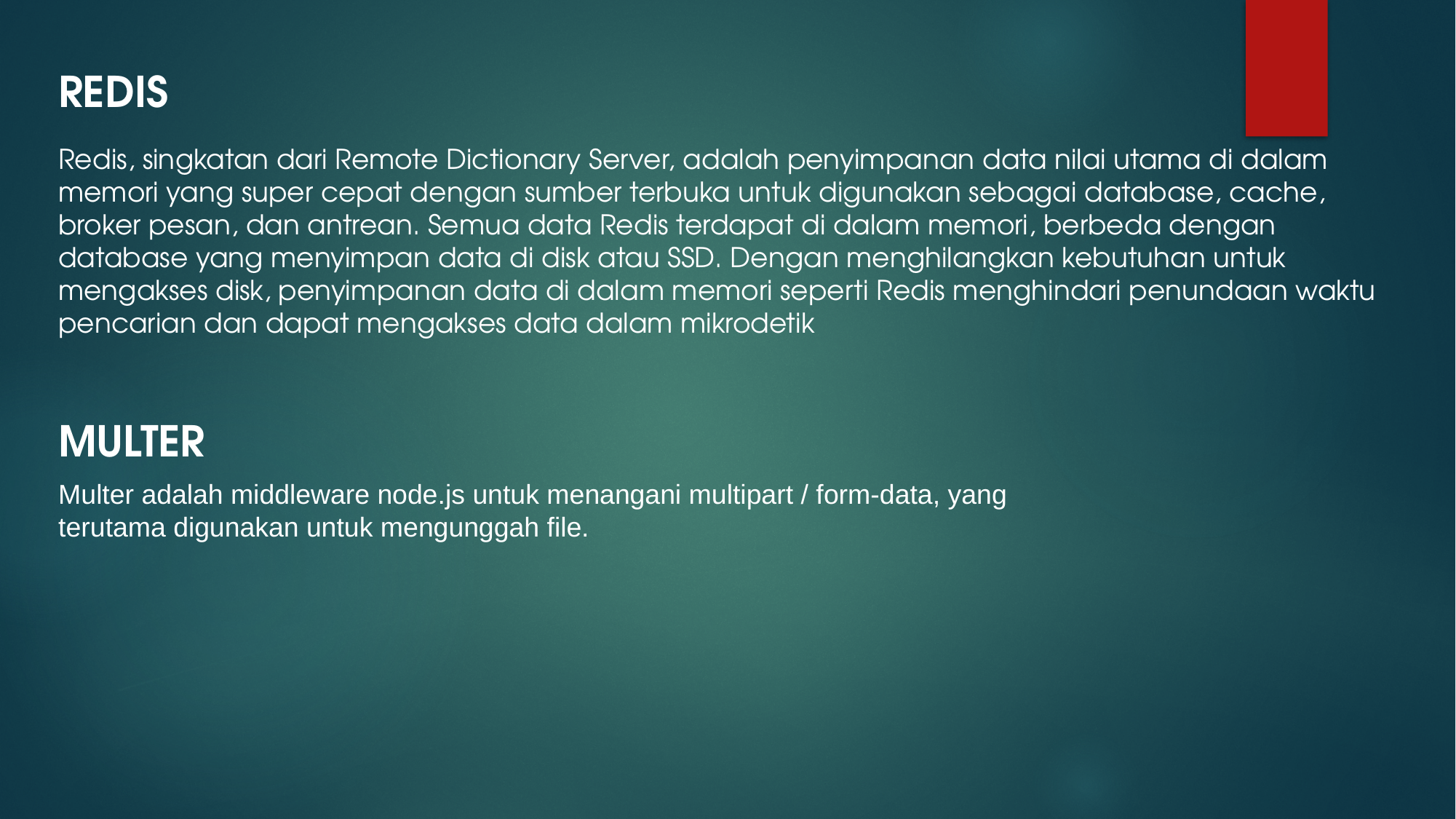

REDIS
Redis, singkatan dari Remote Dictionary Server, adalah penyimpanan data nilai utama di dalam memori yang super cepat dengan sumber terbuka untuk digunakan sebagai database, cache, broker pesan, dan antrean. Semua data Redis terdapat di dalam memori, berbeda dengan database yang menyimpan data di disk atau SSD. Dengan menghilangkan kebutuhan untuk mengakses disk, penyimpanan data di dalam memori seperti Redis menghindari penundaan waktu pencarian dan dapat mengakses data dalam mikrodetik
MULTER
Multer adalah middleware node.js untuk menangani multipart / form-data, yang terutama digunakan untuk mengunggah file.